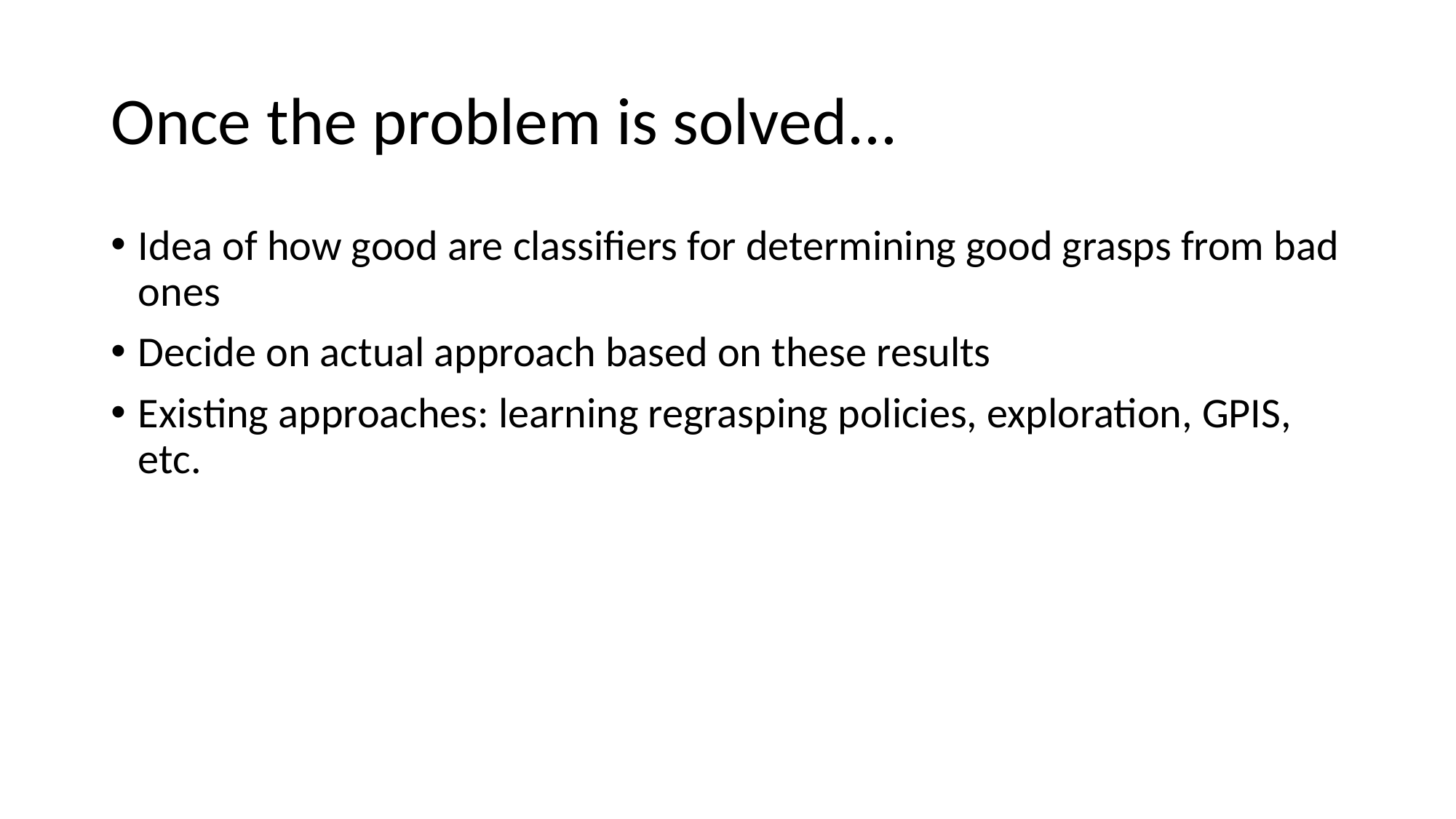

# Once the problem is solved...
Idea of how good are classifiers for determining good grasps from bad ones
Decide on actual approach based on these results
Existing approaches: learning regrasping policies, exploration, GPIS, etc.